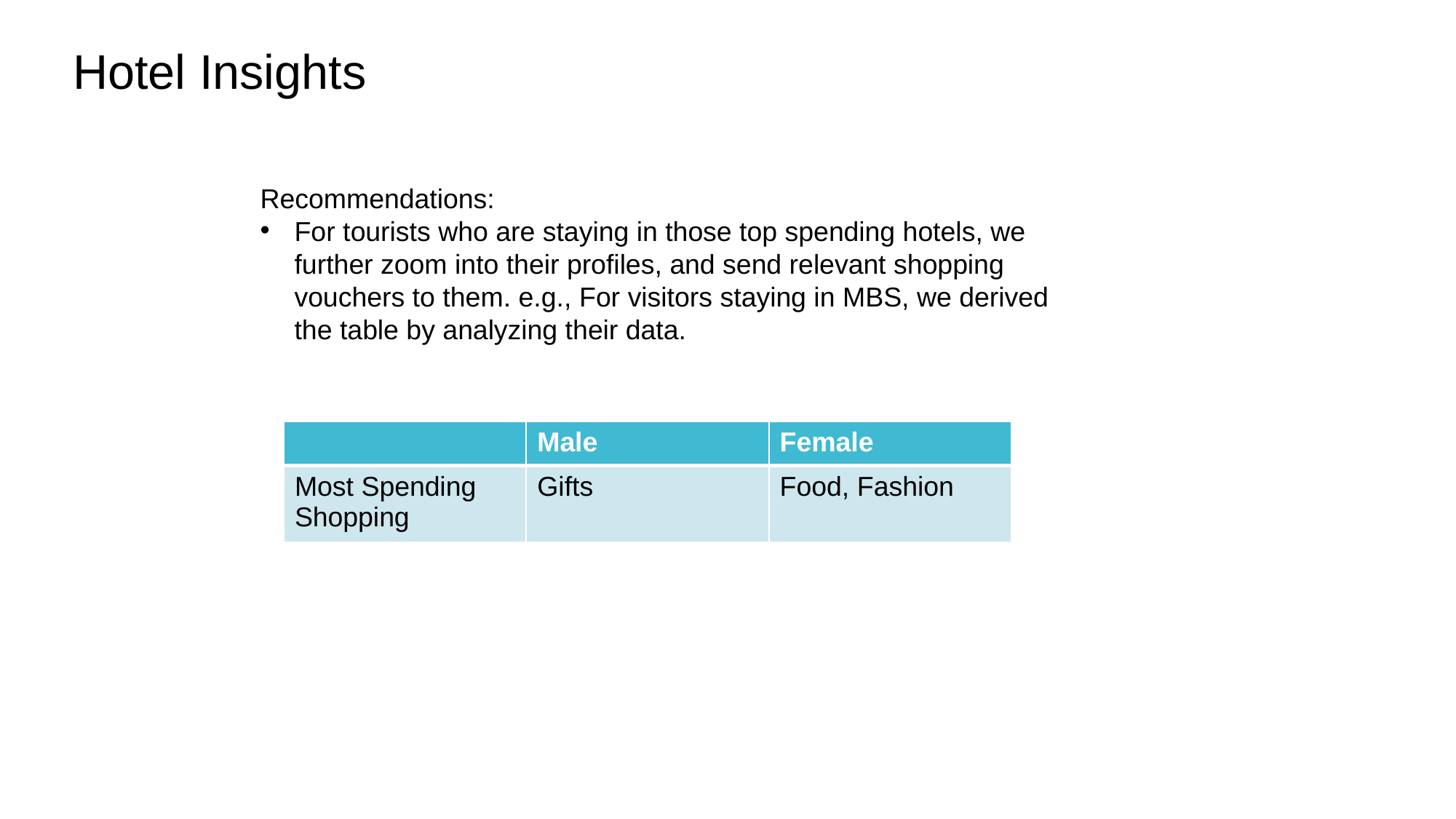

Hotel Insights
Recommendations:
For tourists who are staying in those top spending hotels, we further zoom into their profiles, and send relevant shopping vouchers to them. e.g., For visitors staying in MBS, we derived the table by analyzing their data.
|  | Male | Female |
| --- | --- | --- |
| Most Spending Shopping | Gifts | Food, Fashion |